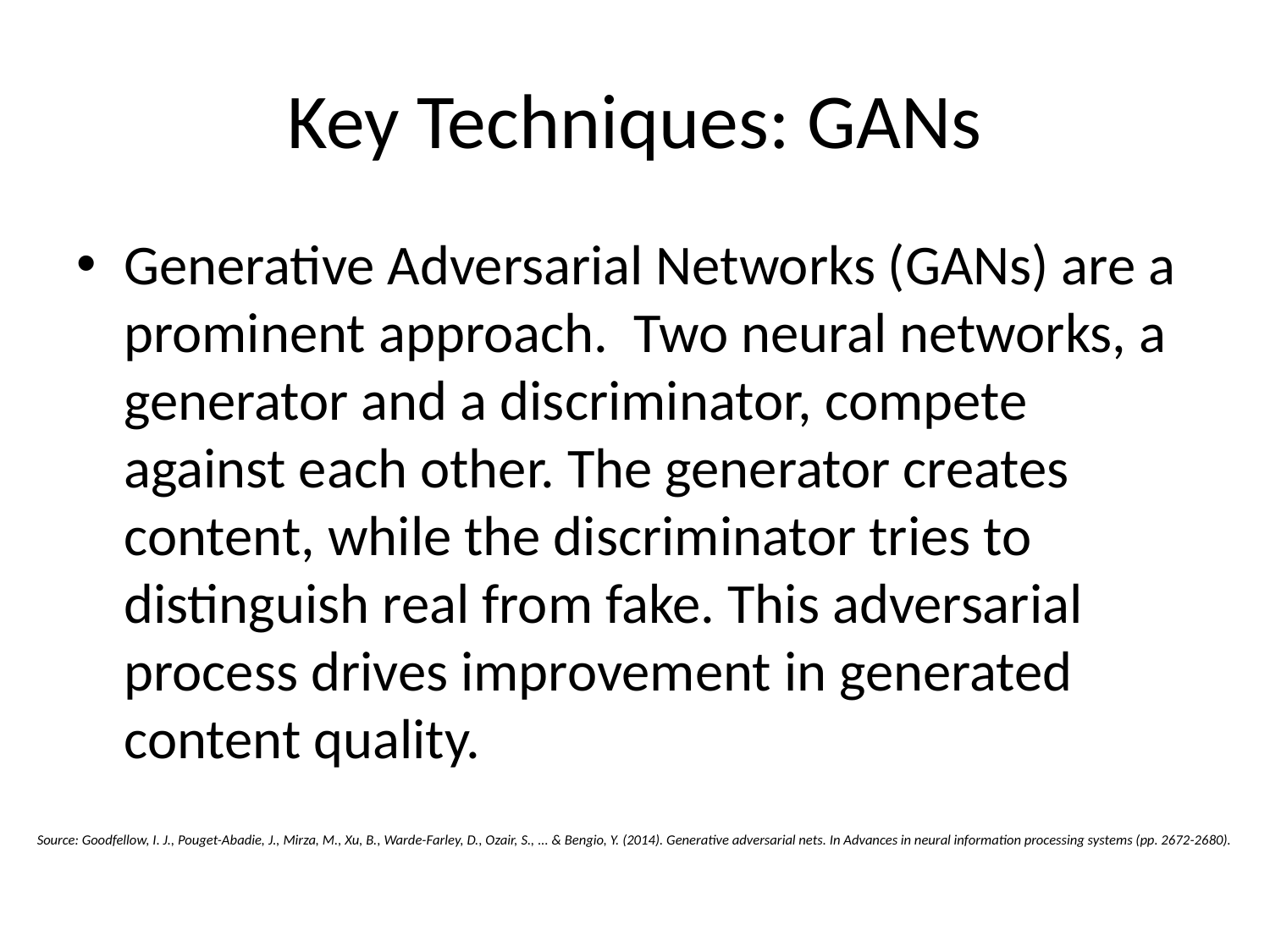

# Key Techniques: GANs
Generative Adversarial Networks (GANs) are a prominent approach.  Two neural networks, a generator and a discriminator, compete against each other. The generator creates content, while the discriminator tries to distinguish real from fake. This adversarial process drives improvement in generated content quality.
Source: Goodfellow, I. J., Pouget-Abadie, J., Mirza, M., Xu, B., Warde-Farley, D., Ozair, S., ... & Bengio, Y. (2014). Generative adversarial nets. In Advances in neural information processing systems (pp. 2672-2680).